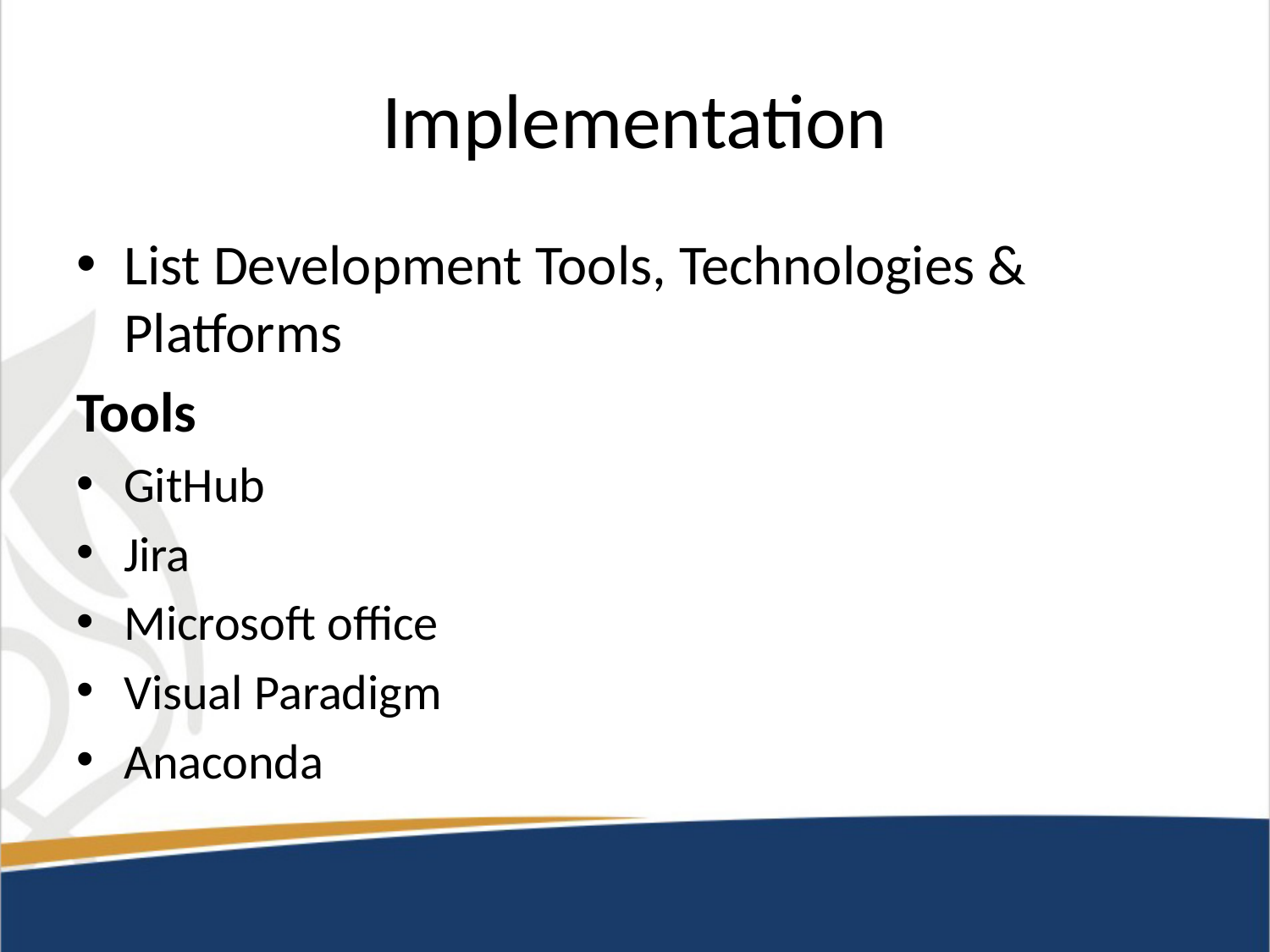

# Implementation
List Development Tools, Technologies & Platforms
Tools
GitHub
Jira
Microsoft office
Visual Paradigm
Anaconda